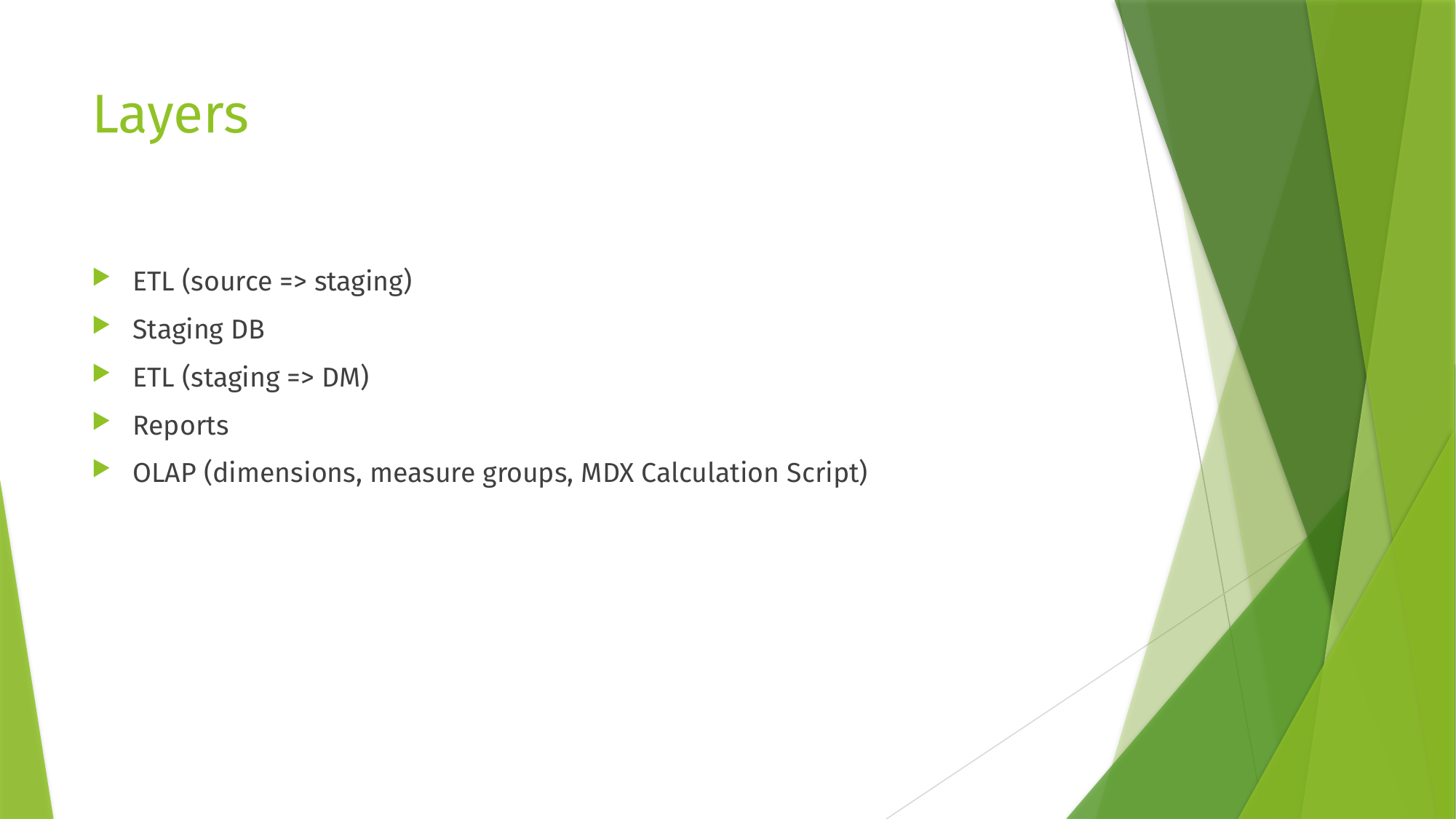

# Layers
ETL (source => staging)
Staging DB
ETL (staging => DM)
Reports
OLAP (dimensions, measure groups, MDX Calculation Script)